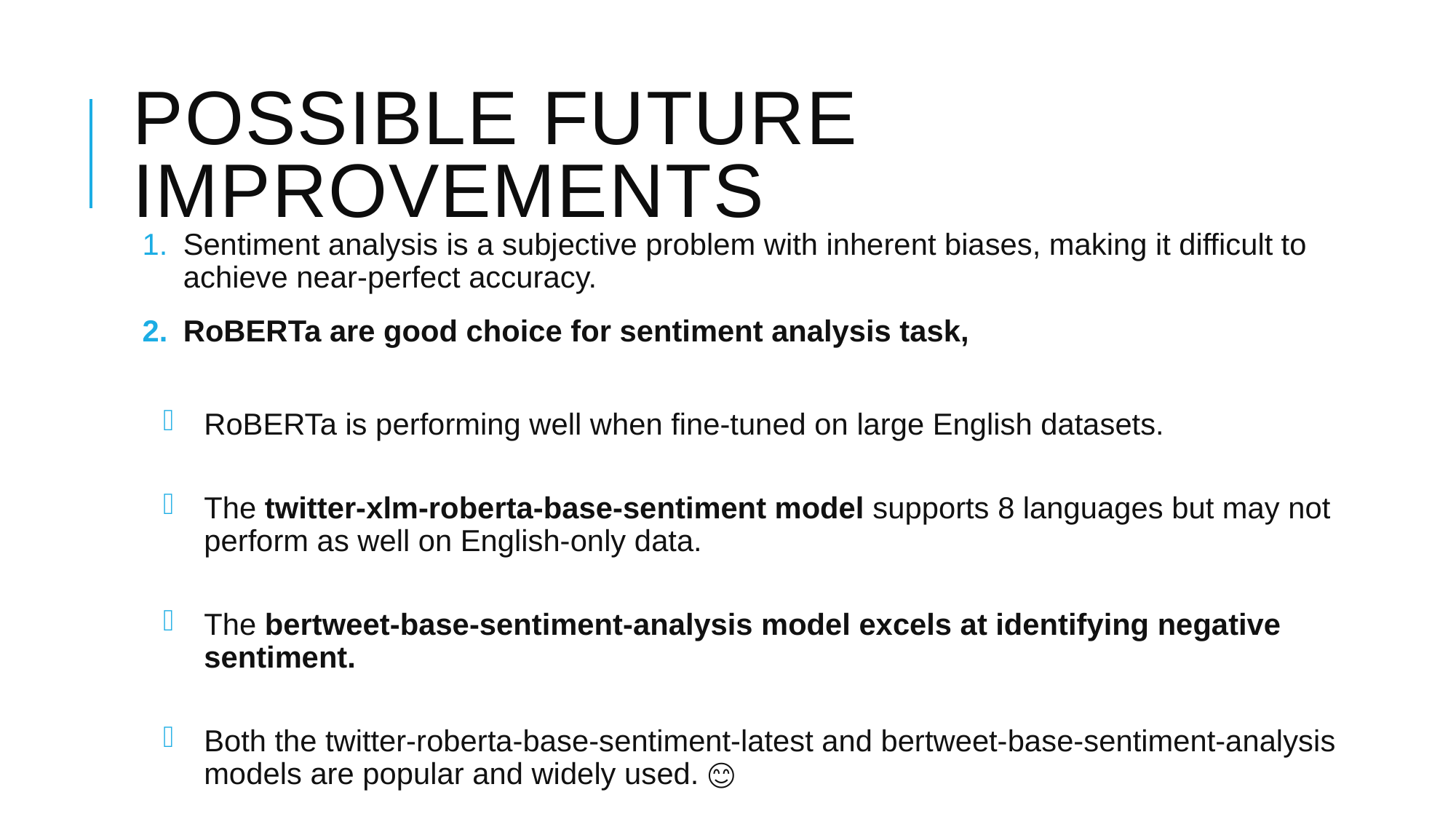

# Possible future improvements
Sentiment analysis is a subjective problem with inherent biases, making it difficult to achieve near-perfect accuracy.
RoBERTa are good choice for sentiment analysis task,

RoBERTa is performing well when fine-tuned on large English datasets.

The twitter-xlm-roberta-base-sentiment model supports 8 languages but may not perform as well on English-only data.

The bertweet-base-sentiment-analysis model excels at identifying negative sentiment.

Both the twitter-roberta-base-sentiment-latest and bertweet-base-sentiment-analysis models are popular and widely used. 😊